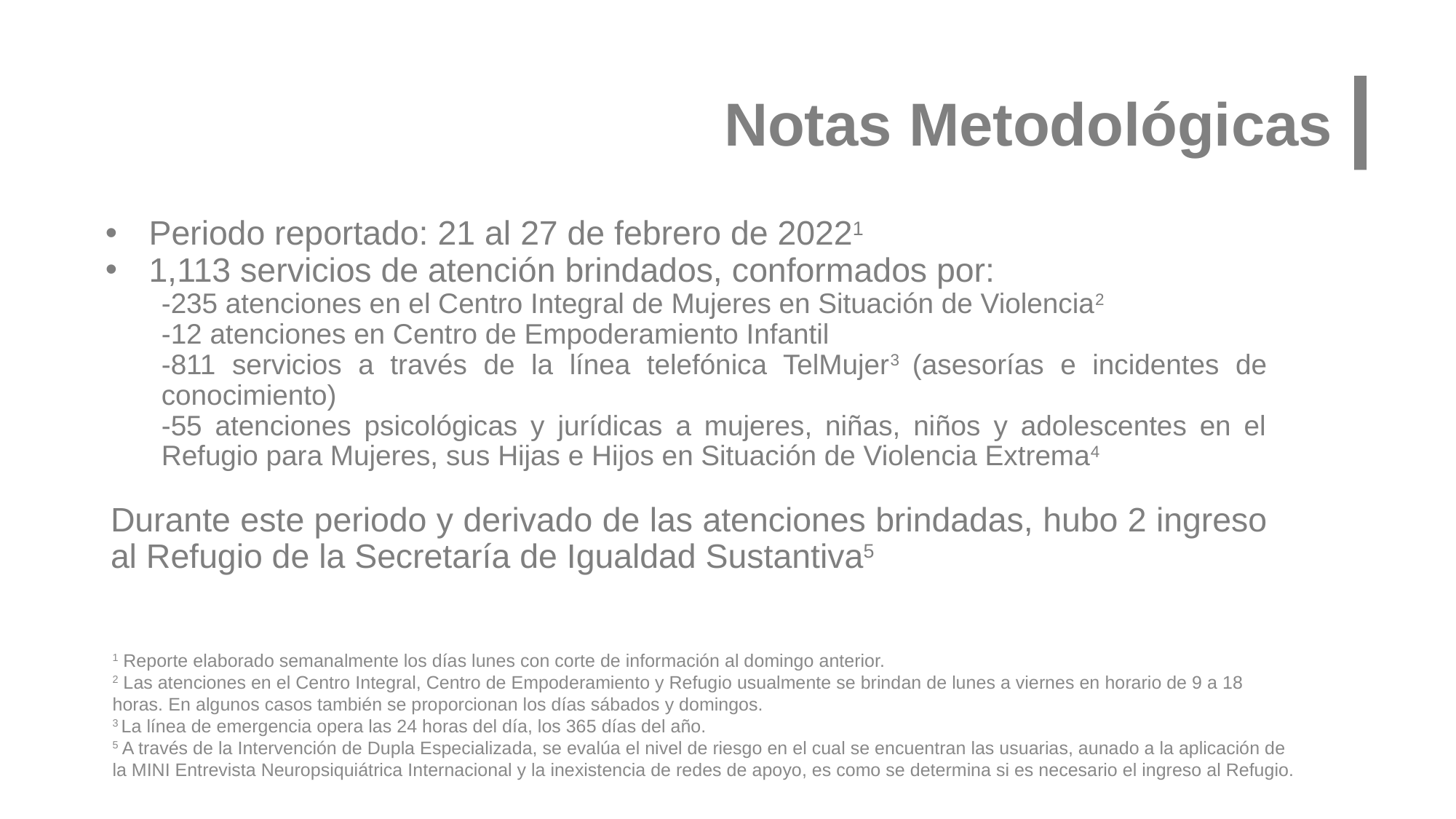

Notas Metodológicas

Periodo reportado: 21 al 27 de febrero de 20221
1,113 servicios de atención brindados, conformados por:
-235 atenciones en el Centro Integral de Mujeres en Situación de Violencia2
-12 atenciones en Centro de Empoderamiento Infantil
-811 servicios a través de la línea telefónica TelMujer3 (asesorías e incidentes de conocimiento)
-55 atenciones psicológicas y jurídicas a mujeres, niñas, niños y adolescentes en el Refugio para Mujeres, sus Hijas e Hijos en Situación de Violencia Extrema4

Durante este periodo y derivado de las atenciones brindadas, hubo 2 ingreso al Refugio de la Secretaría de Igualdad Sustantiva5
1 Reporte elaborado semanalmente los días lunes con corte de información al domingo anterior.
2 Las atenciones en el Centro Integral, Centro de Empoderamiento y Refugio usualmente se brindan de lunes a viernes en horario de 9 a 18 horas. En algunos casos también se proporcionan los días sábados y domingos.
3 La línea de emergencia opera las 24 horas del día, los 365 días del año.
5 A través de la Intervención de Dupla Especializada, se evalúa el nivel de riesgo en el cual se encuentran las usuarias, aunado a la aplicación de la MINI Entrevista Neuropsiquiátrica Internacional y la inexistencia de redes de apoyo, es como se determina si es necesario el ingreso al Refugio.